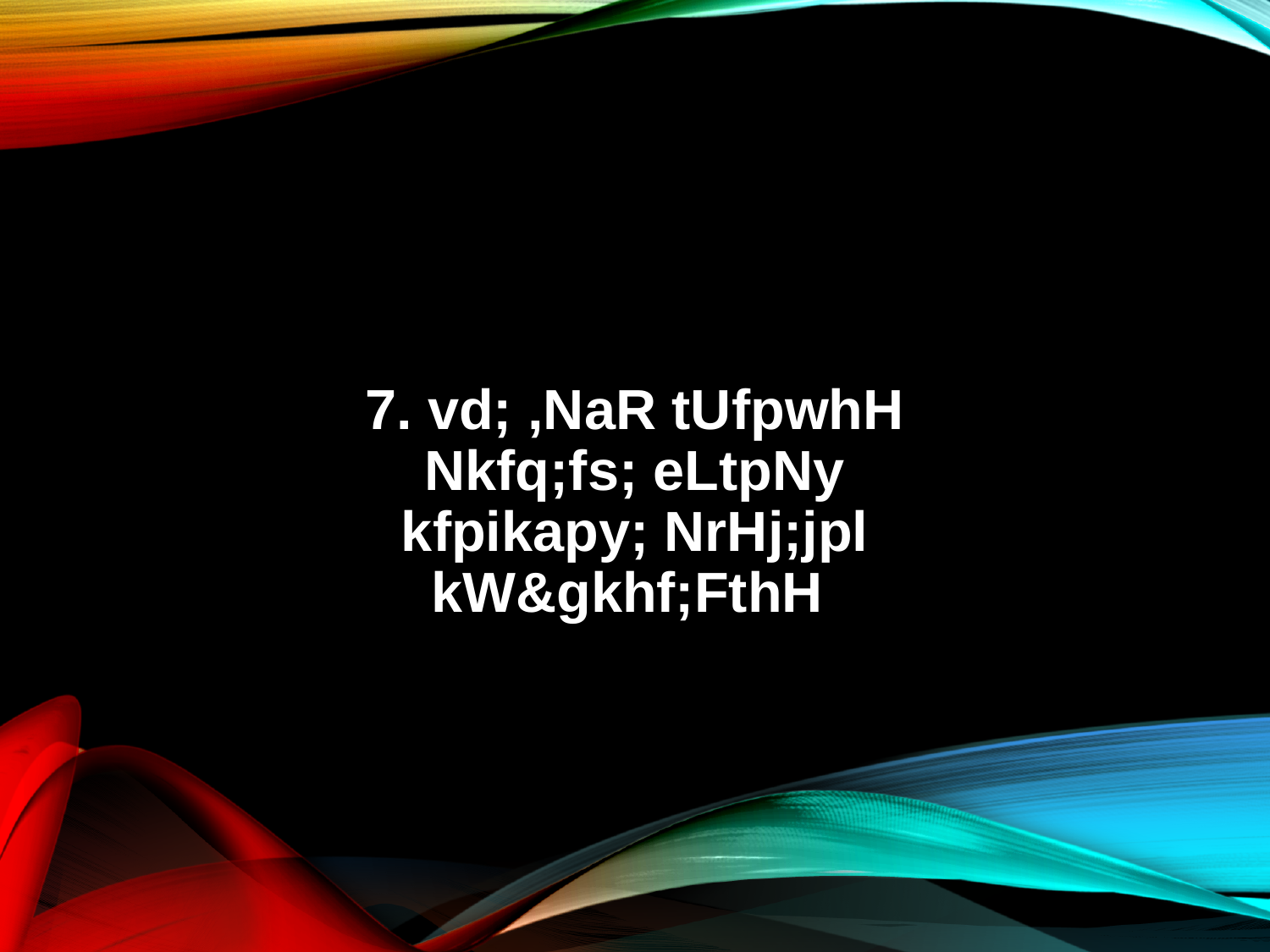

7. vd; ,NaR tUfpwhH
Nkfq;fs; eLtpNy
kfpikapy; NrHj;jpl
kW&gkhf;FthH